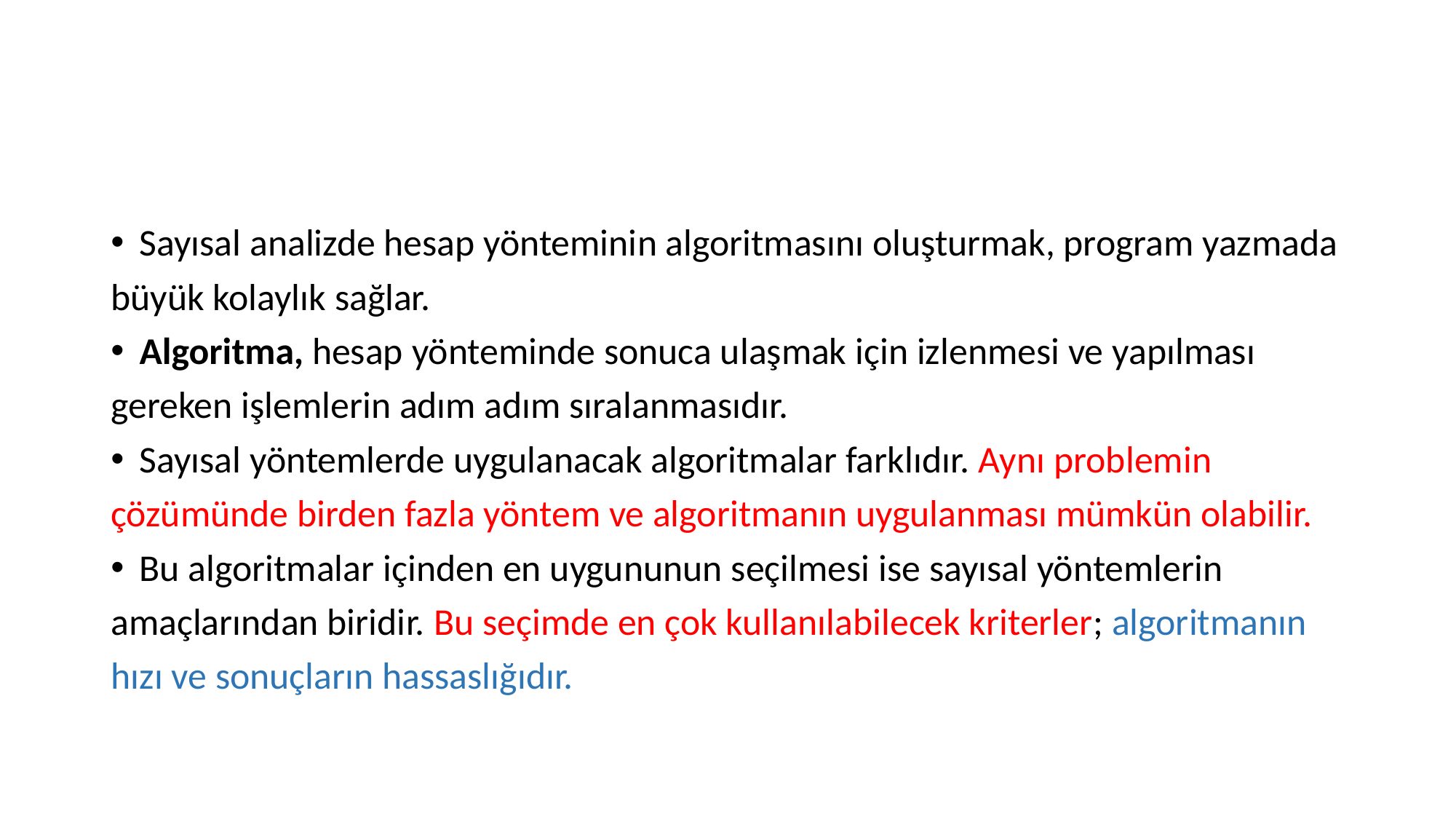

#
Sayısal analizde hesap yönteminin algoritmasını oluşturmak, program yazmada
büyük kolaylık sağlar.
Algoritma, hesap yönteminde sonuca ulaşmak için izlenmesi ve yapılması
gereken işlemlerin adım adım sıralanmasıdır.
Sayısal yöntemlerde uygulanacak algoritmalar farklıdır. Aynı problemin
çözümünde birden fazla yöntem ve algoritmanın uygulanması mümkün olabilir.
Bu algoritmalar içinden en uygununun seçilmesi ise sayısal yöntemlerin
amaçlarından biridir. Bu seçimde en çok kullanılabilecek kriterler; algoritmanın
hızı ve sonuçların hassaslığıdır.